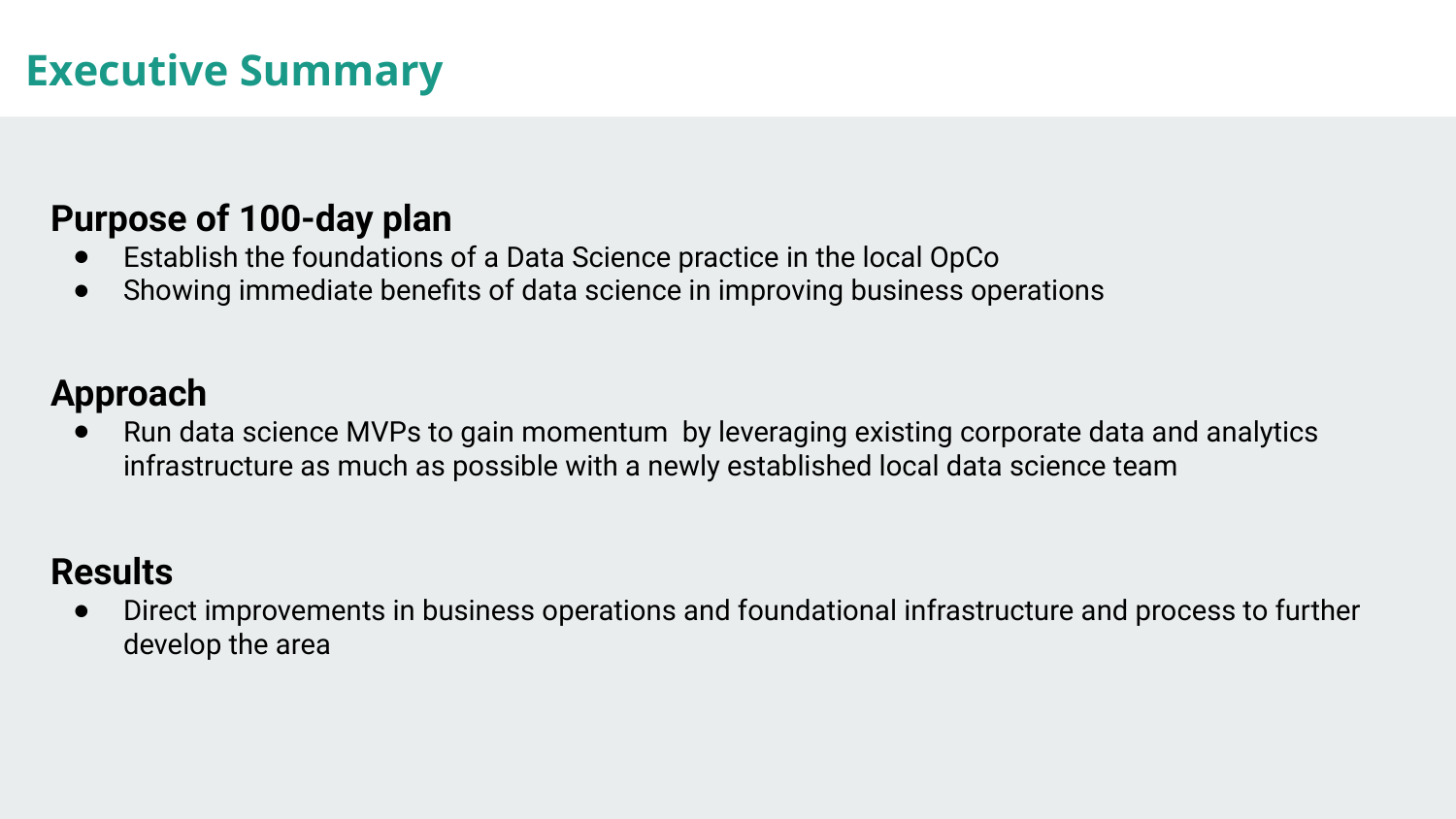

Executive Summary

Purpose of 100-day plan
Establish the foundations of a Data Science practice in the local OpCo
Showing immediate benefits of data science in improving business operations
Approach
Run data science MVPs to gain momentum  by leveraging existing corporate data and analytics infrastructure as much as possible with a newly established local data science team

Results
Direct improvements in business operations and foundational infrastructure and process to further develop the area